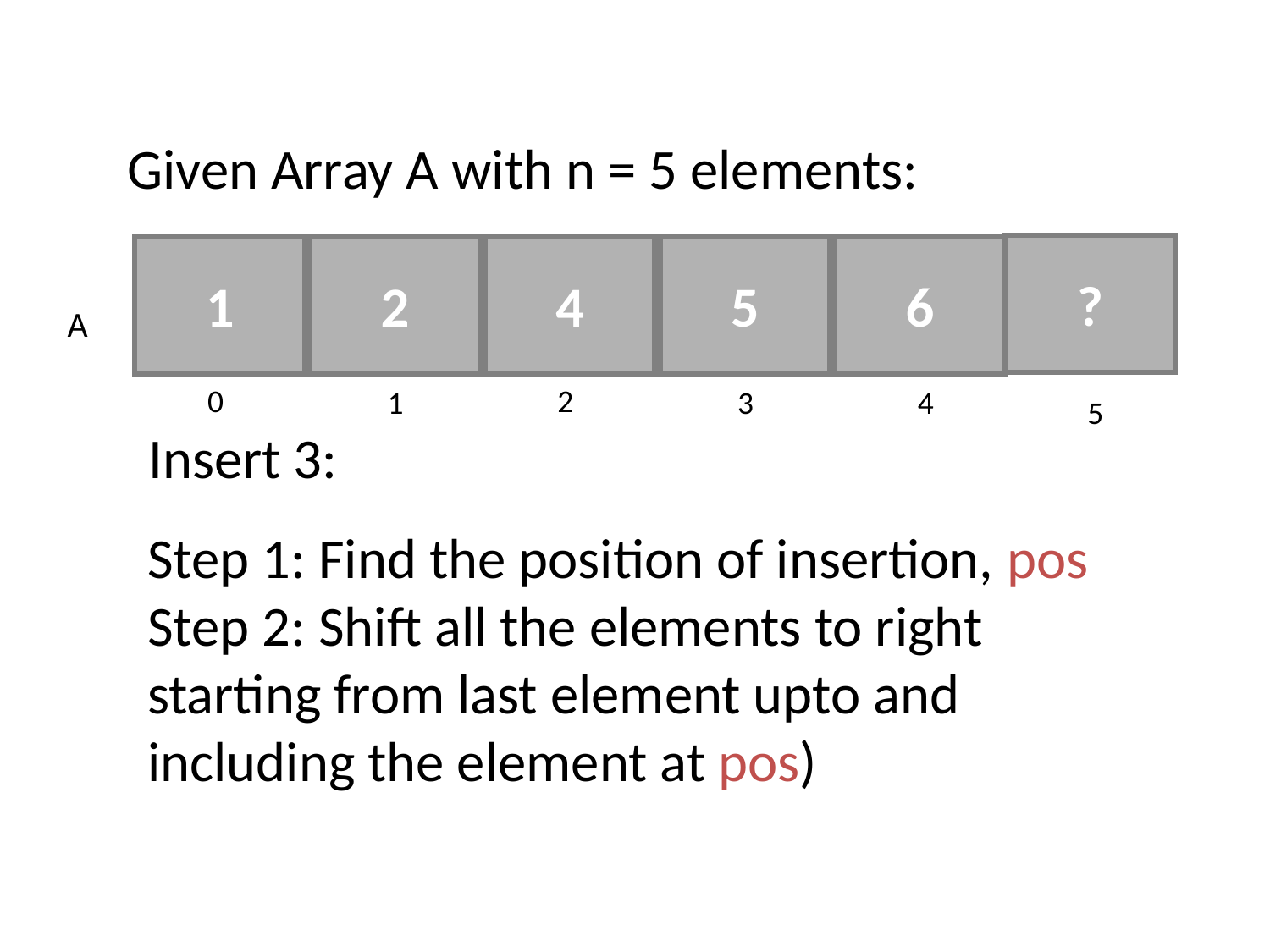

Given Array A with n = 5 elements:
?
1
2
4
5
6
A
0
2
1
3
4
5
Insert 3:
Step 1: Find the position of insertion, pos
Step 2: Shift all the elements to right starting from last element upto and including the element at pos)